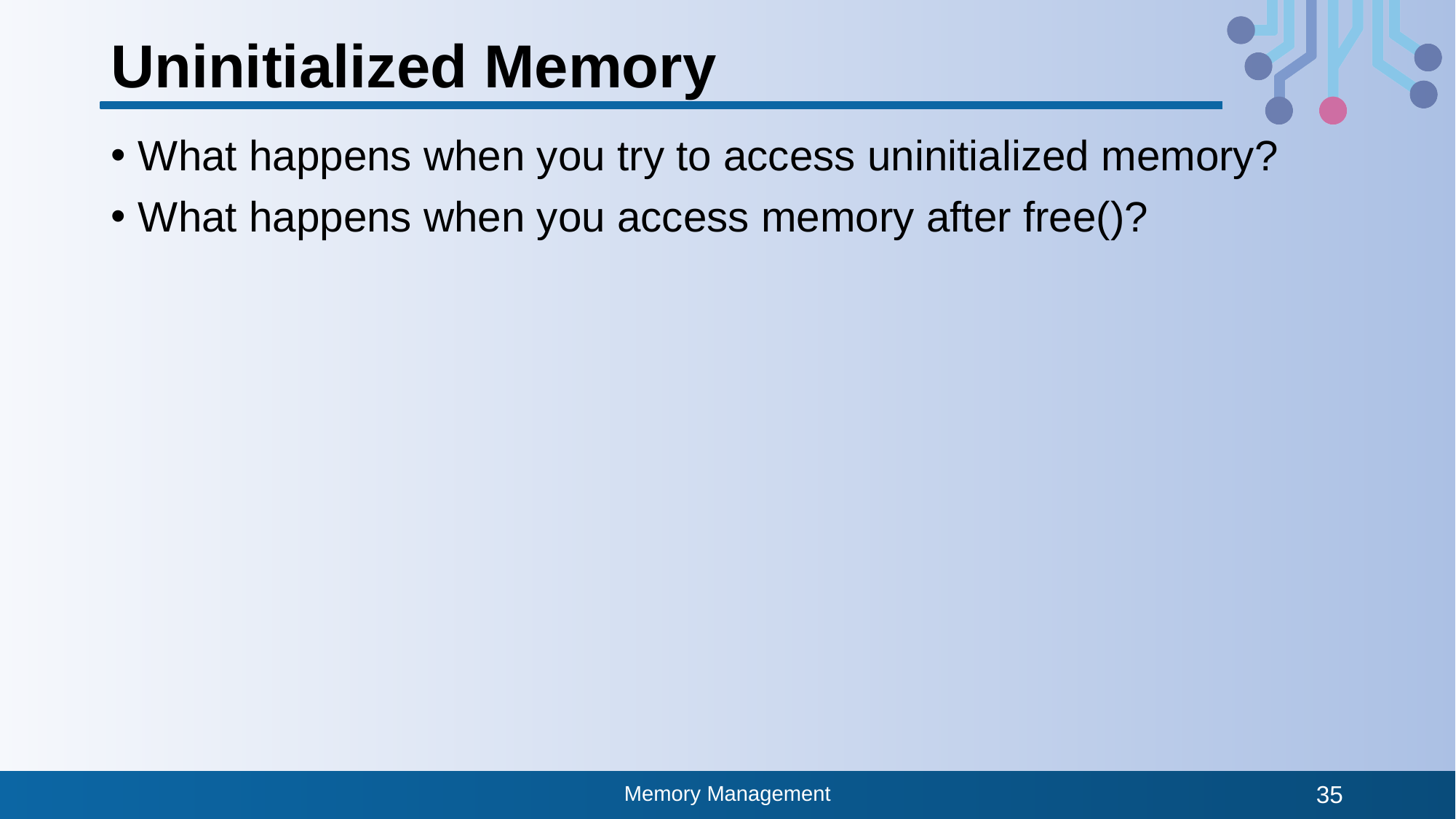

# Uninitialized Memory
What happens when you try to access uninitialized memory?
What happens when you access memory after free()?

Memory Management
35